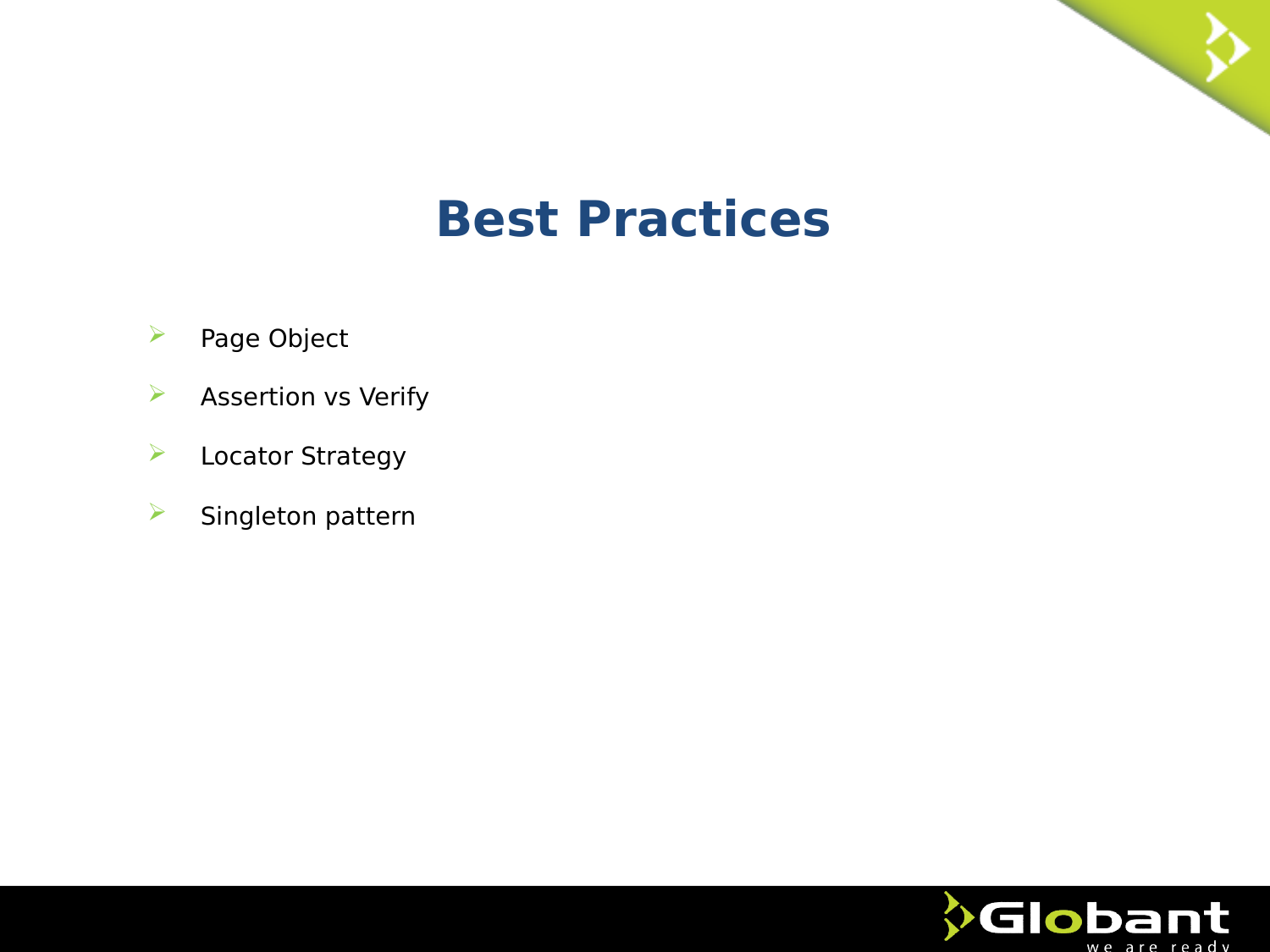

Best Practices

Page Object

Assertion vs Verify

Locator Strategy

Singleton pattern